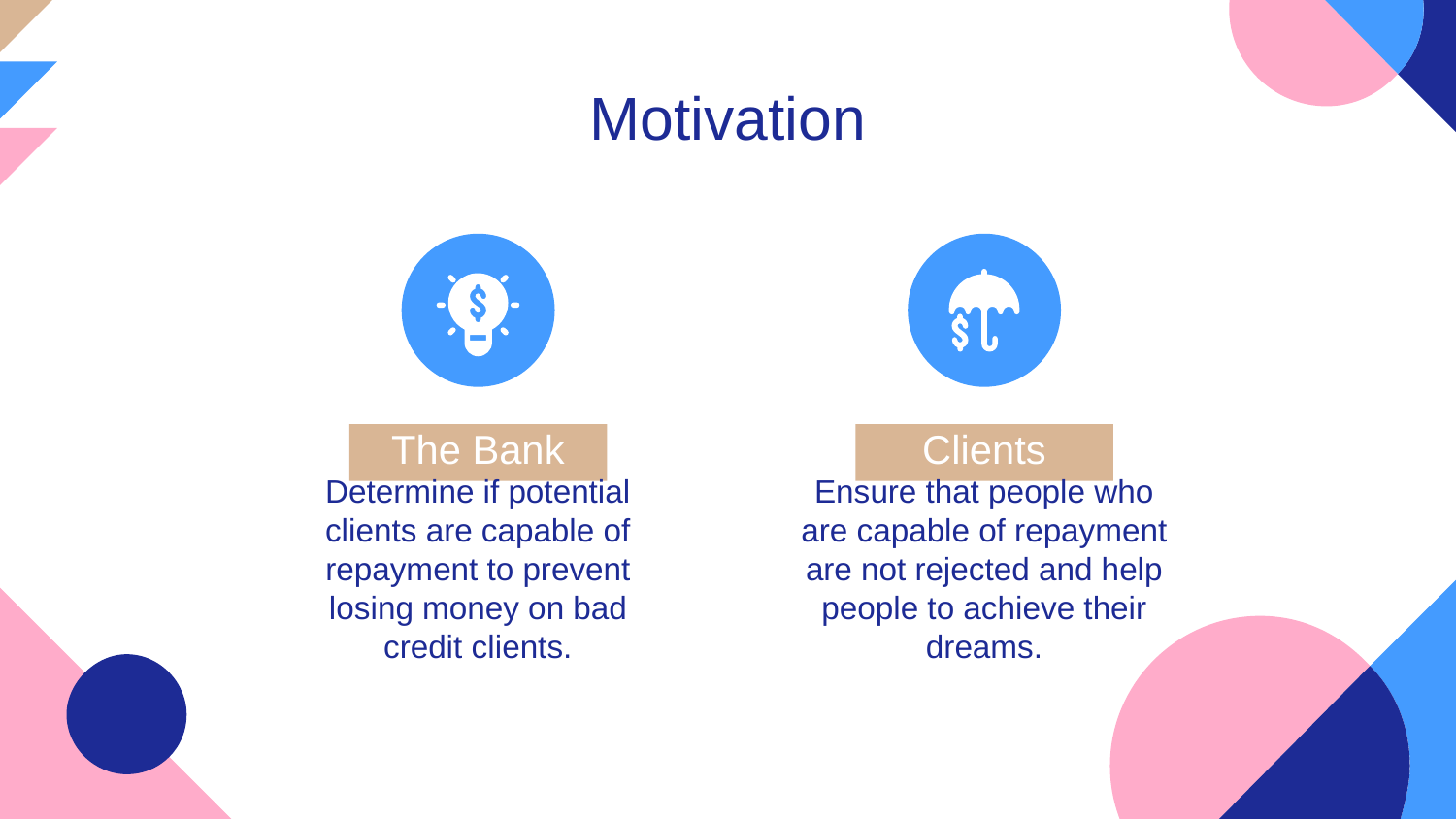

# Motivation

The Bank
Clients
Determine if potential clients are capable of repayment to prevent losing money on bad credit clients.
Ensure that people who are capable of repayment are not rejected and help people to achieve their dreams.